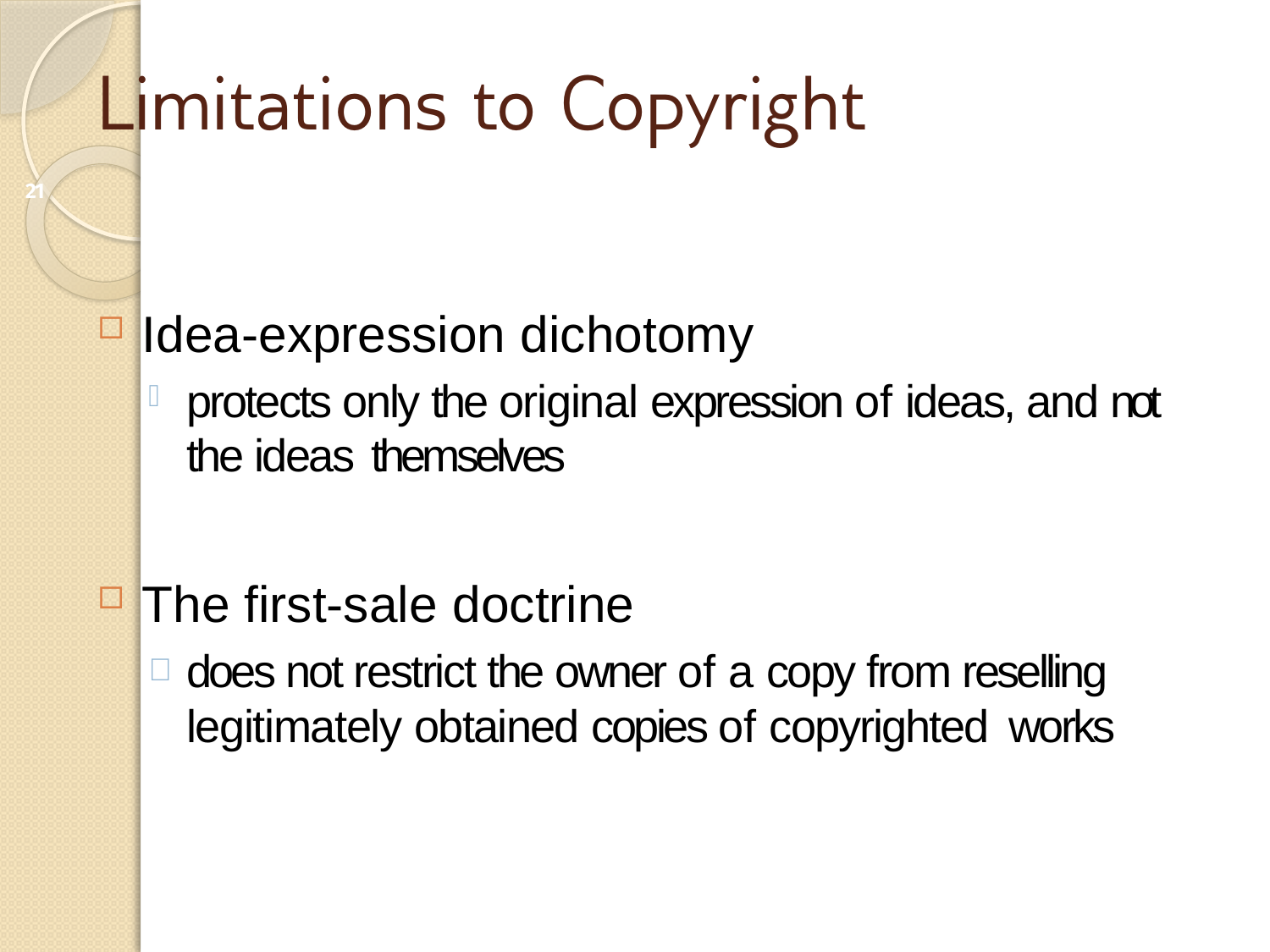

# Limitations to Copyright
21
Idea-expression dichotomy
protects only the original expression of ideas, and not  the ideas themselves

The first-sale doctrine
does not restrict the owner of a copy from reselling  legitimately obtained copies of copyrighted works